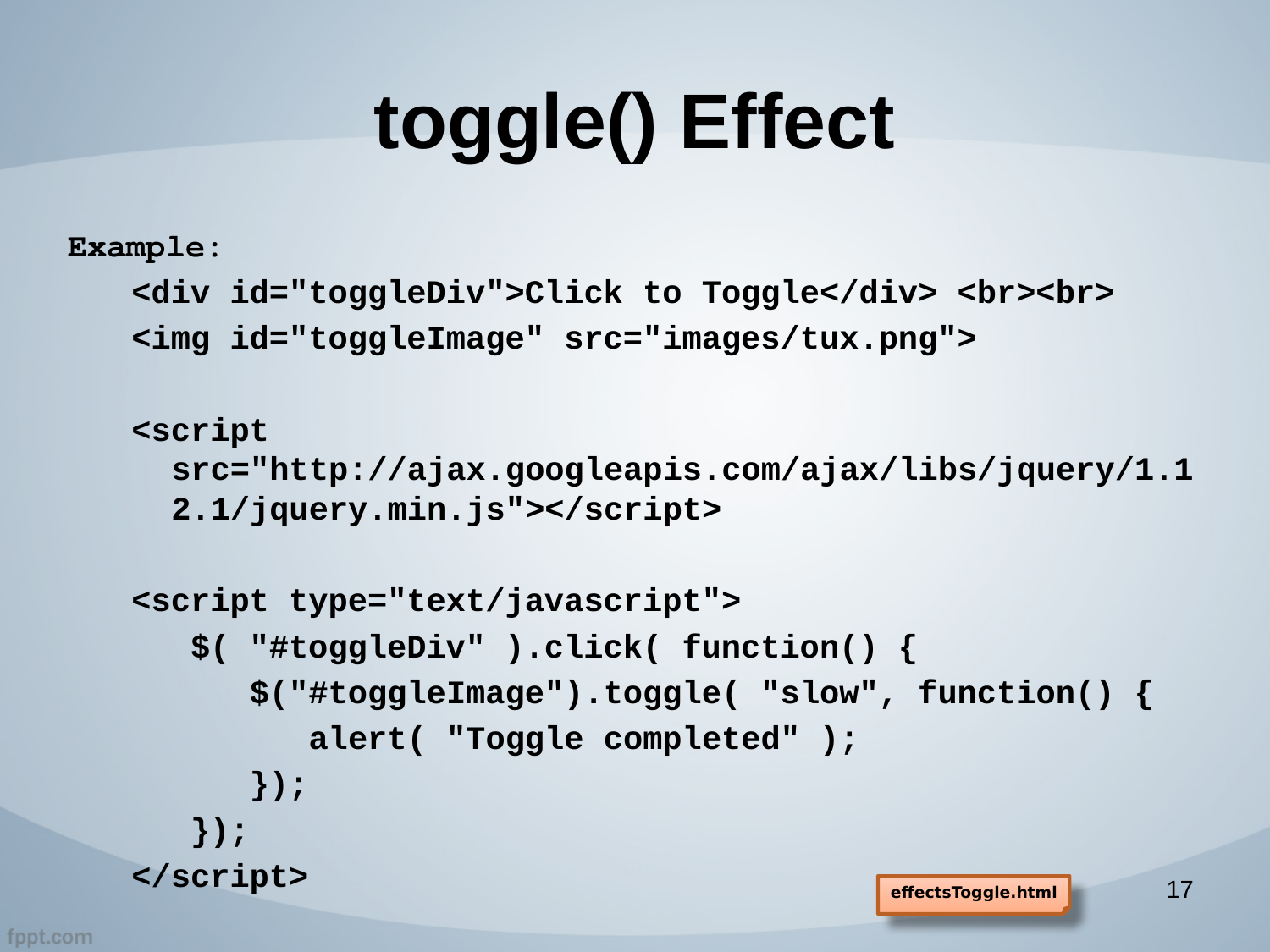

# toggle() Effect
Example:
<div id="toggleDiv">Click to Toggle</div> <br><br>
<img id="toggleImage" src="images/tux.png">

<script src="http://ajax.googleapis.com/ajax/libs/jquery/1.12.1/jquery.min.js"></script>

<script type="text/javascript">
   $( "#toggleDiv" ).click( function() {
      $("#toggleImage").toggle( "slow", function() {
         alert( "Toggle completed" );
      });
   });
</script>
17
effectsToggle.html